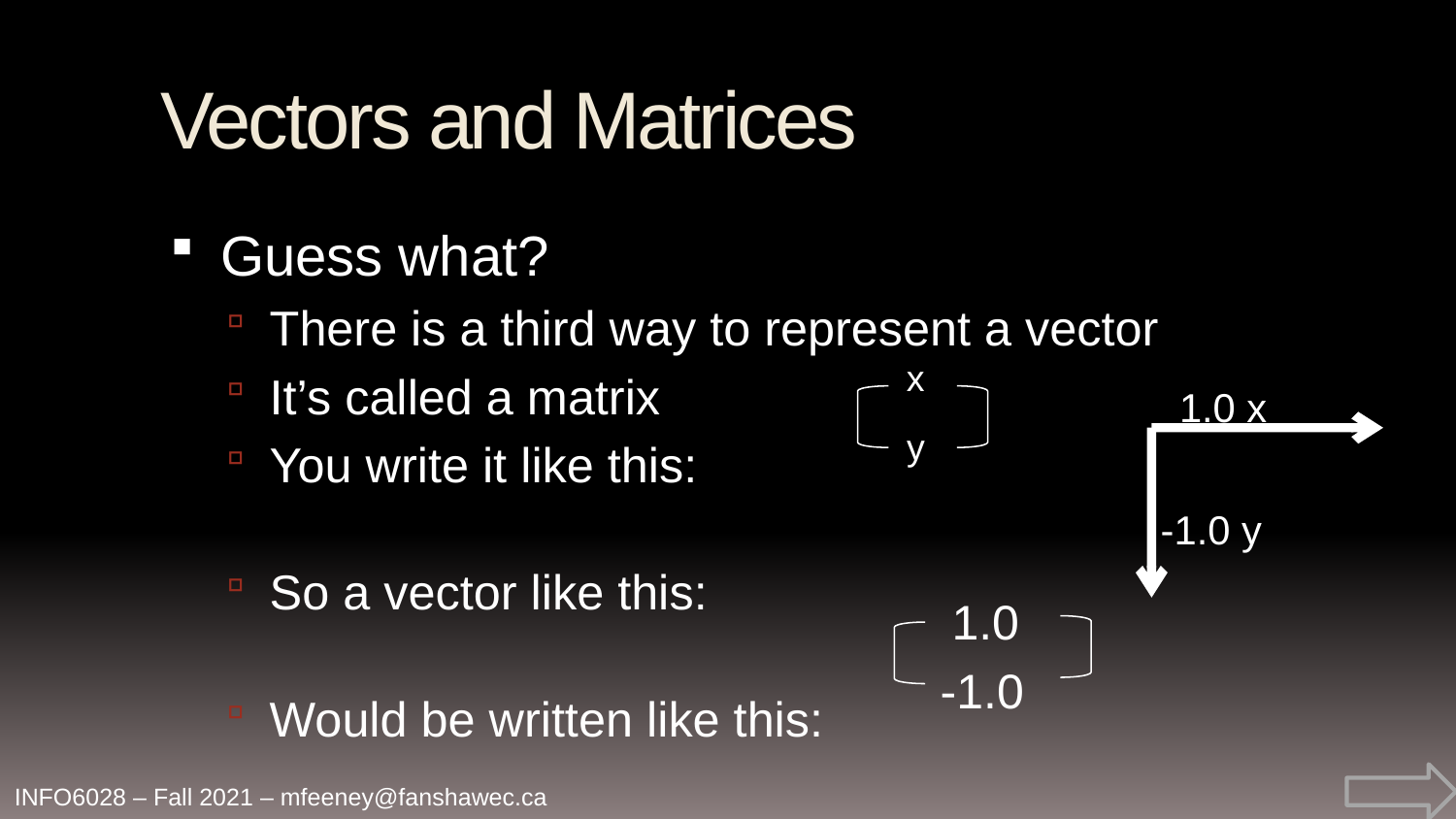

Vectors and Matrices
Guess what?
There is a third way to represent a vector
It’s called a matrix
You write it like this:
So a vector like this:
Would be written like this:
x

y
1.0 x

-1.0 y
 1.0

-1.0